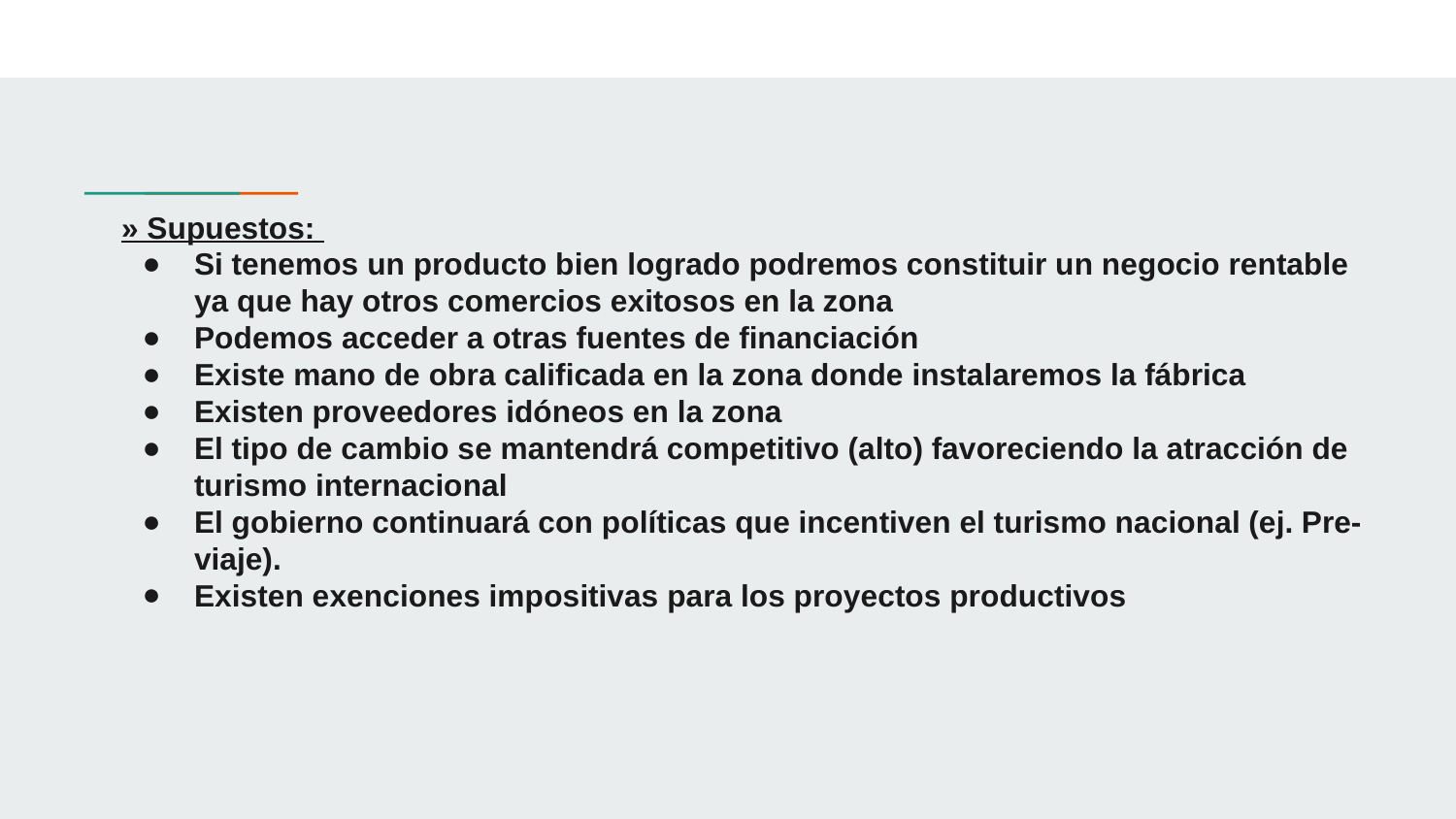

# » Supuestos:
Si tenemos un producto bien logrado podremos constituir un negocio rentable ya que hay otros comercios exitosos en la zona
Podemos acceder a otras fuentes de financiación
Existe mano de obra calificada en la zona donde instalaremos la fábrica
Existen proveedores idóneos en la zona
El tipo de cambio se mantendrá competitivo (alto) favoreciendo la atracción de turismo internacional
El gobierno continuará con políticas que incentiven el turismo nacional (ej. Pre-viaje).
Existen exenciones impositivas para los proyectos productivos